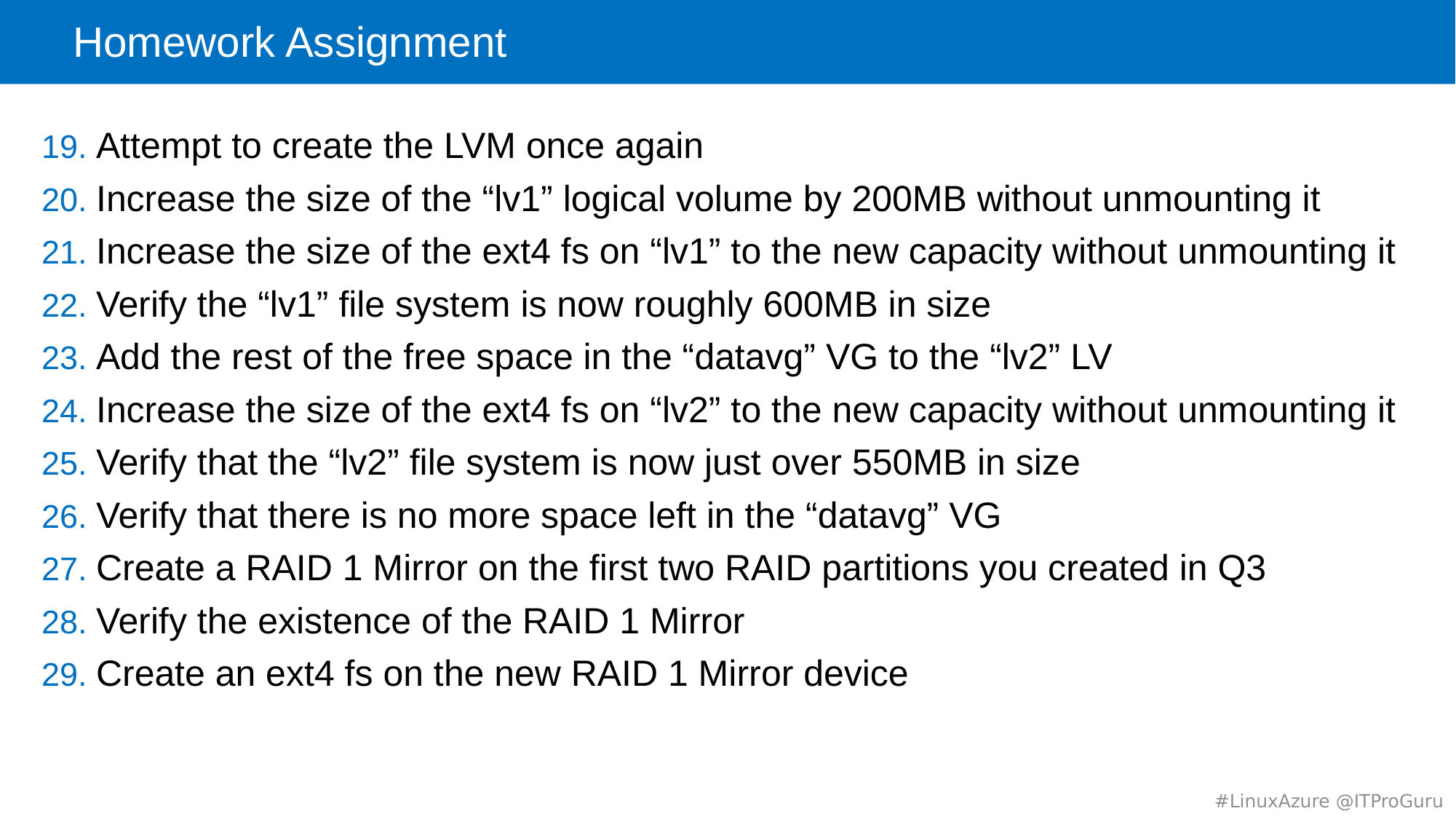

# Homework Assignment
Attempt to create the LVM once again
Increase the size of the “lv1” logical volume by 200MB without unmounting it
Increase the size of the ext4 fs on “lv1” to the new capacity without unmounting it
Verify the “lv1” file system is now roughly 600MB in size
Add the rest of the free space in the “datavg” VG to the “lv2” LV
Increase the size of the ext4 fs on “lv2” to the new capacity without unmounting it
Verify that the “lv2” file system is now just over 550MB in size
Verify that there is no more space left in the “datavg” VG
Create a RAID 1 Mirror on the first two RAID partitions you created in Q3
Verify the existence of the RAID 1 Mirror
Create an ext4 fs on the new RAID 1 Mirror device